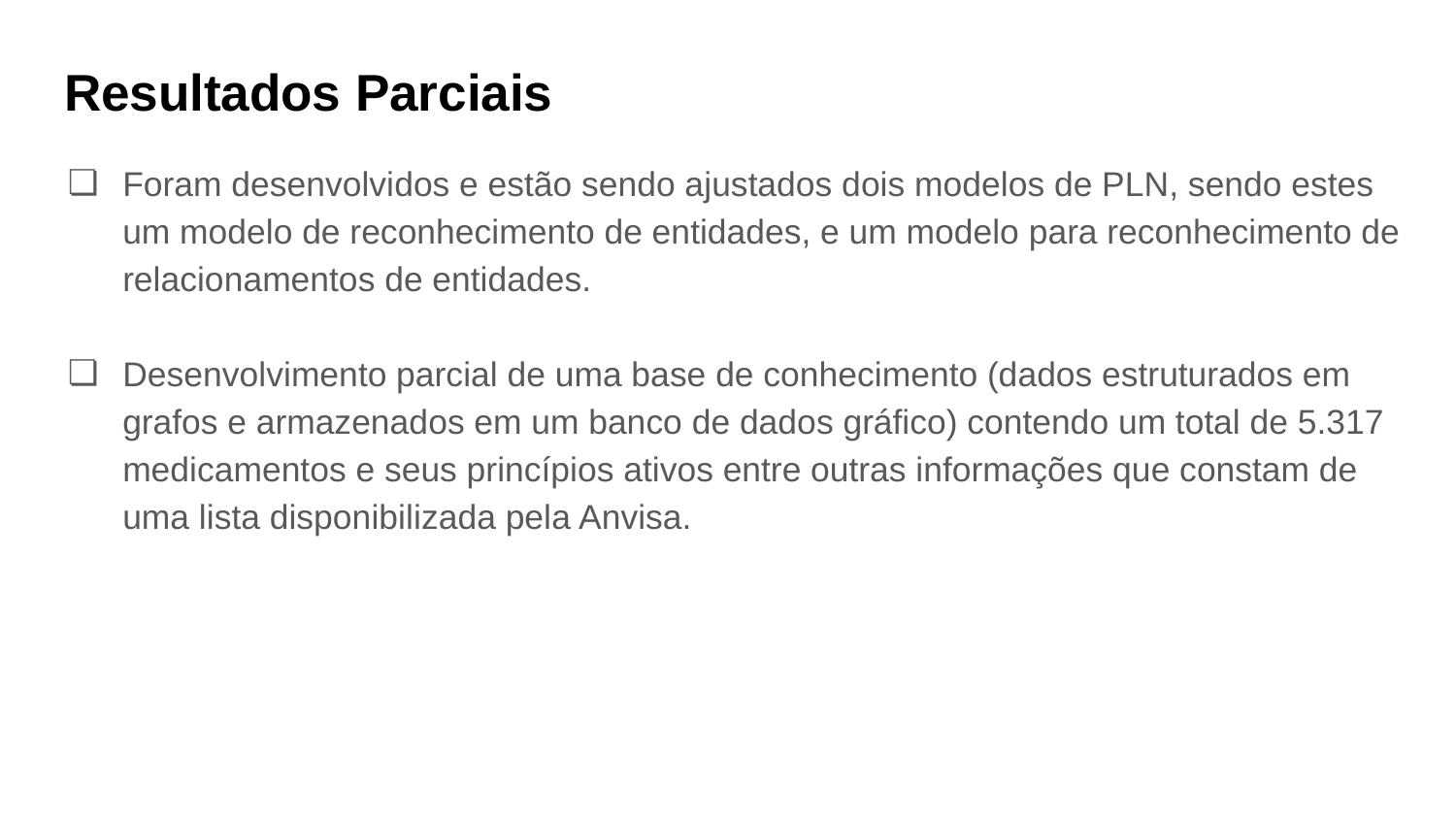

# Resultados Parciais
Foram desenvolvidos e estão sendo ajustados dois modelos de PLN, sendo estes um modelo de reconhecimento de entidades, e um modelo para reconhecimento de relacionamentos de entidades.

Desenvolvimento parcial de uma base de conhecimento (dados estruturados em grafos e armazenados em um banco de dados gráfico) contendo um total de 5.317 medicamentos e seus princípios ativos entre outras informações que constam de uma lista disponibilizada pela Anvisa.